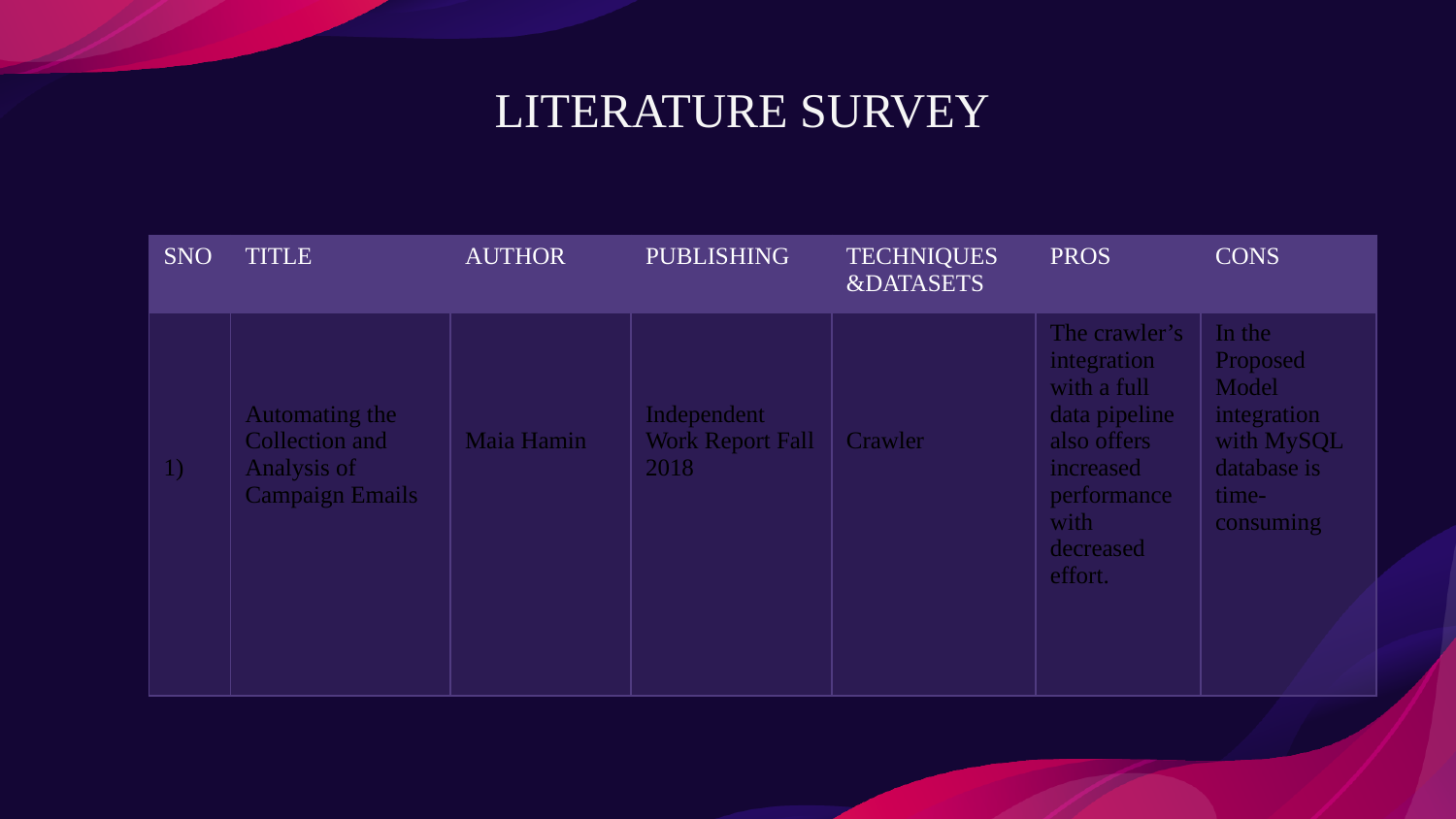

# LITERATURE SURVEY
| SNO | TITLE | AUTHOR | PUBLISHING | TECHNIQUES &DATASETS | PROS | CONS |
| --- | --- | --- | --- | --- | --- | --- |
| 1) | Automating the Collection and Analysis of Campaign Emails | Maia Hamin | Independent Work Report Fall 2018 | Crawler | The crawler’s integration with a full data pipeline also offers increased performance with decreased effort. | In the Proposed Model integration with MySQL database is time-consuming |